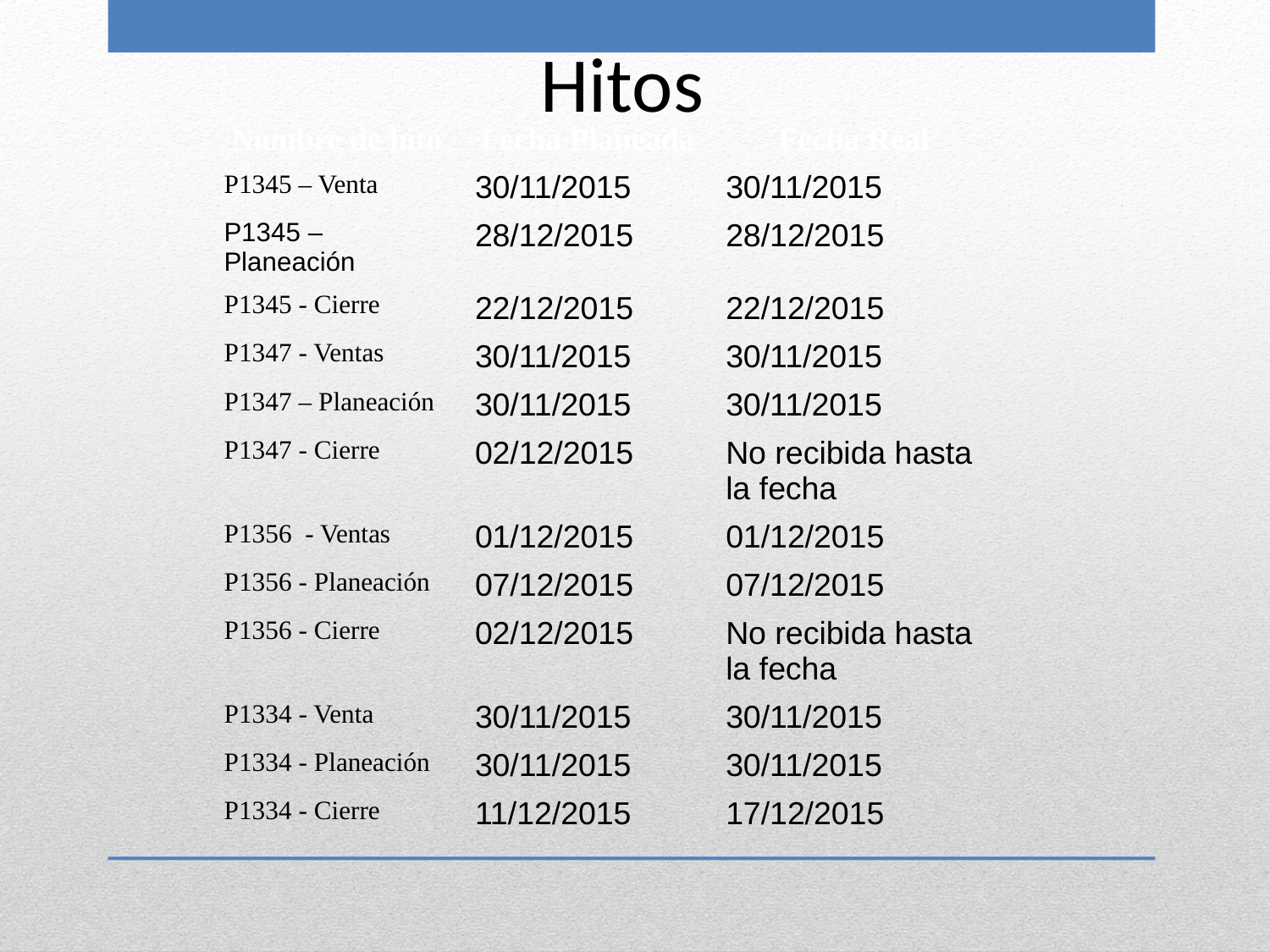

Hitos
| Nombre de hito | Fecha Planeada | Fecha Real |
| --- | --- | --- |
| P1345 – Venta | 30/11/2015 | 30/11/2015 |
| P1345 – Planeación | 28/12/2015 | 28/12/2015 |
| P1345 - Cierre | 22/12/2015 | 22/12/2015 |
| P1347 - Ventas | 30/11/2015 | 30/11/2015 |
| P1347 – Planeación | 30/11/2015 | 30/11/2015 |
| P1347 - Cierre | 02/12/2015 | No recibida hasta la fecha |
| P1356 - Ventas | 01/12/2015 | 01/12/2015 |
| P1356 - Planeación | 07/12/2015 | 07/12/2015 |
| P1356 - Cierre | 02/12/2015 | No recibida hasta la fecha |
| P1334 - Venta | 30/11/2015 | 30/11/2015 |
| P1334 - Planeación | 30/11/2015 | 30/11/2015 |
| P1334 - Cierre | 11/12/2015 | 17/12/2015 |